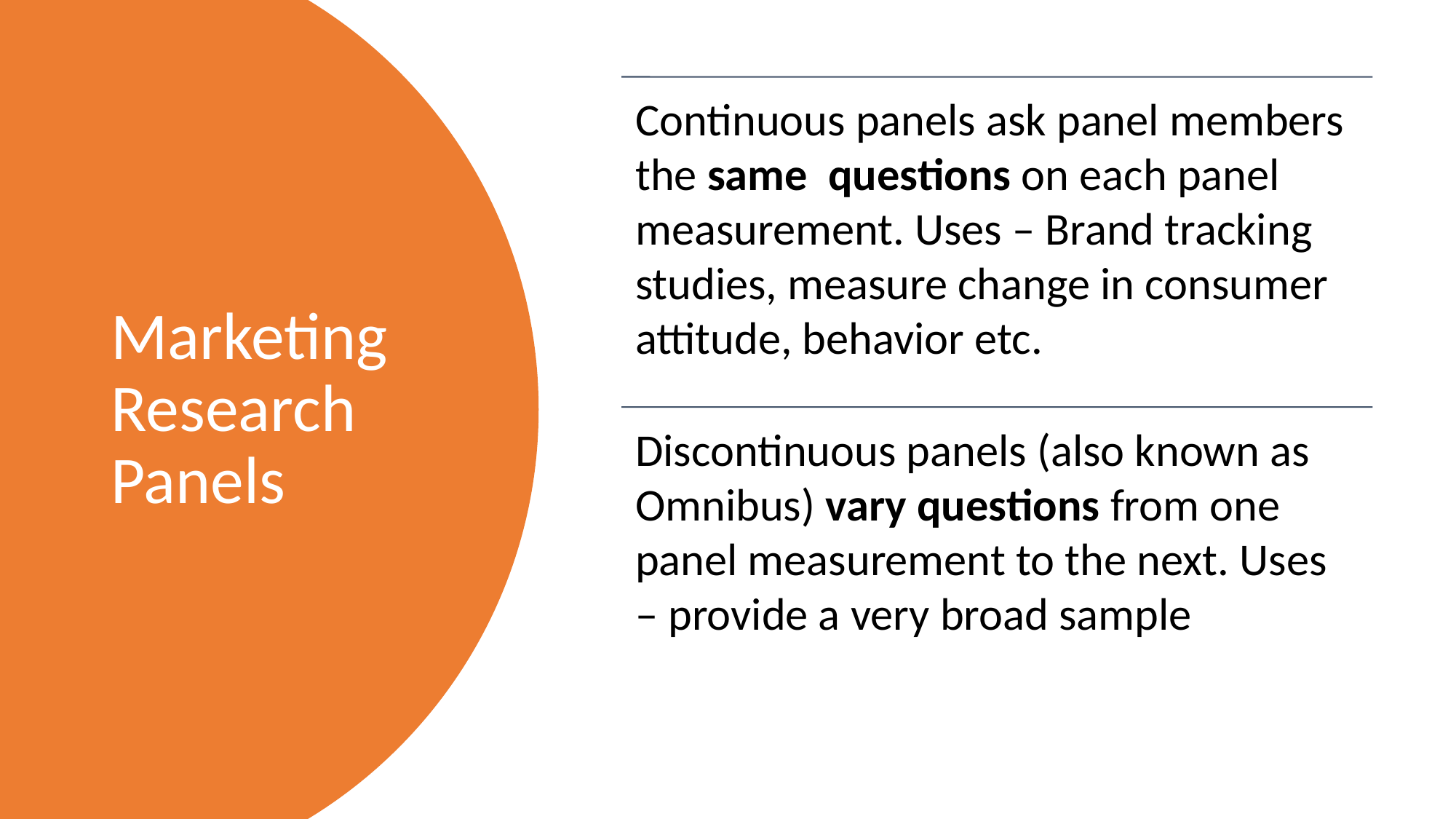

Continuous panels ask panel members the same  questions on each panel measurement. Uses – Brand tracking studies, measure change in consumer attitude, behavior etc.
Discontinuous panels (also known as Omnibus) vary questions from one panel measurement to the next. Uses – provide a very broad sample
# Marketing Research Panels
Mike Nguyen
18